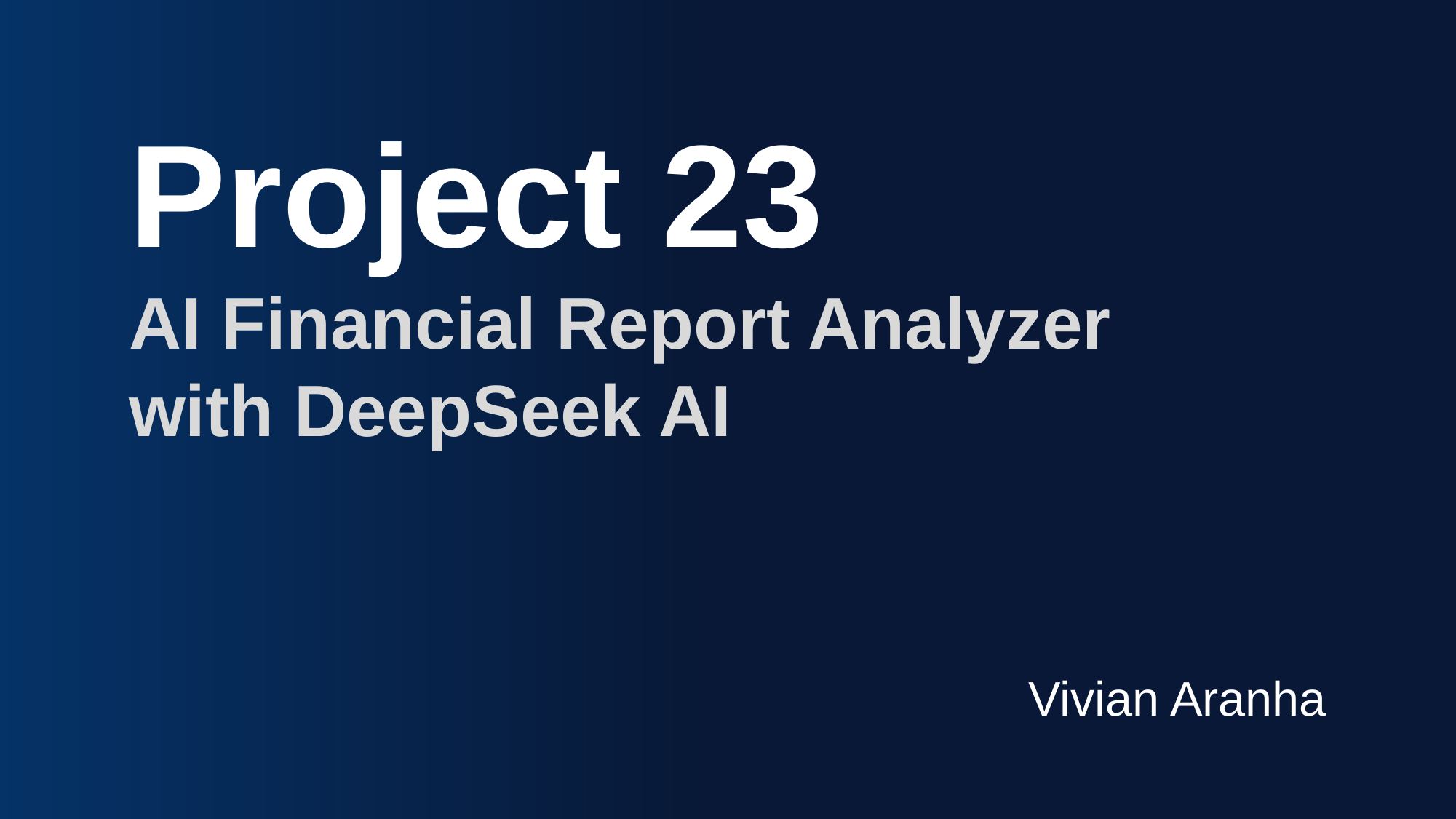

Project 23
AI Financial Report Analyzer
with DeepSeek AI
Vivian Aranha